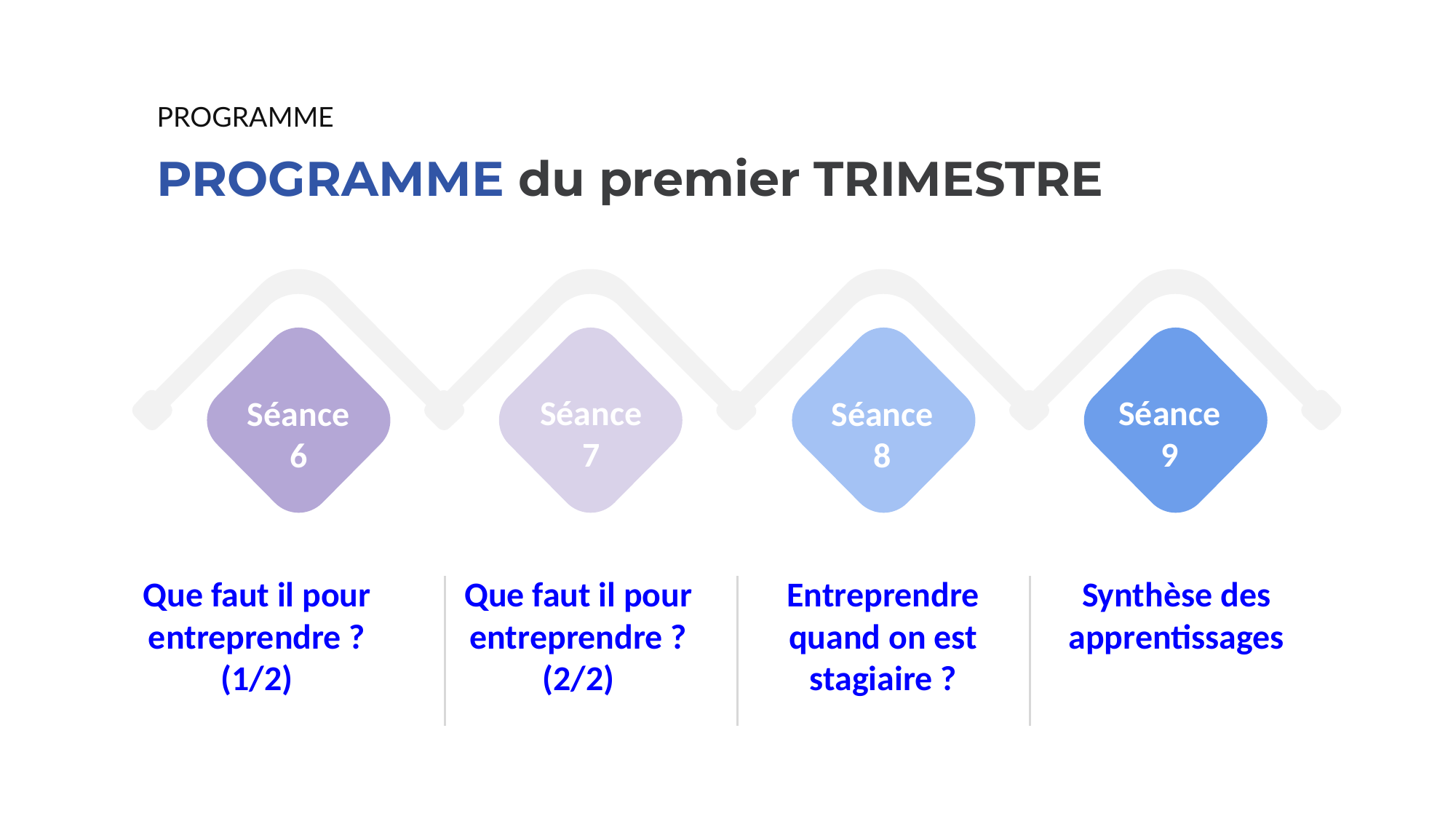

PROGRAMME
PROGRAMME du premier TRIMESTRE

Séance 9
Séance 7
Séance 8
Séance 6
Que faut il pour entreprendre ? (2/2)

Entreprendre quand on est stagiaire ?

Synthèse des apprentissages

Que faut il pour entreprendre ? (1/2)